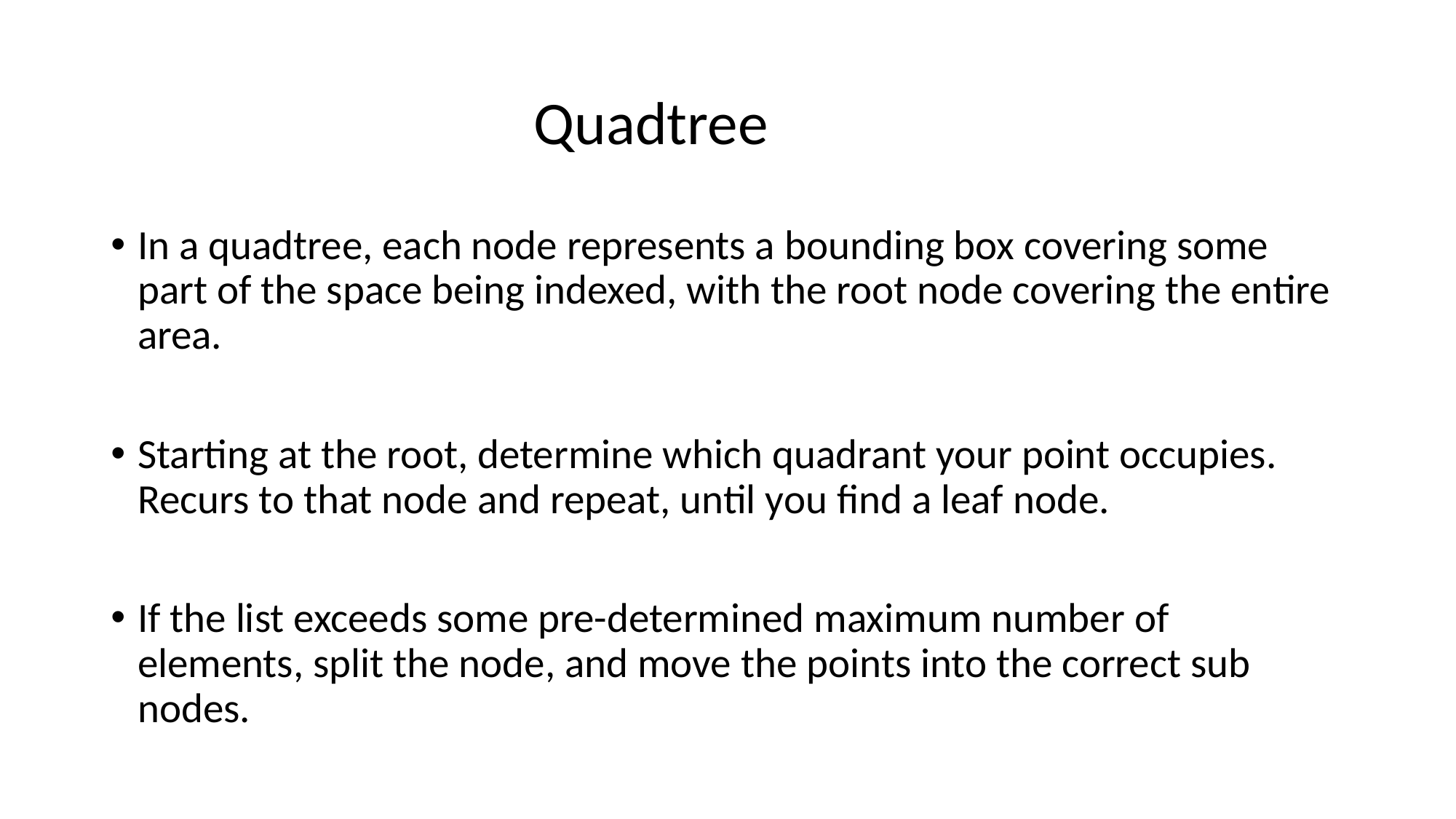

# Quadtree
In a quadtree, each node represents a bounding box covering some part of the space being indexed, with the root node covering the entire area.

Starting at the root, determine which quadrant your point occupies. Recurs to that node and repeat, until you find a leaf node.

If the list exceeds some pre-determined maximum number of elements, split the node, and move the points into the correct sub nodes.